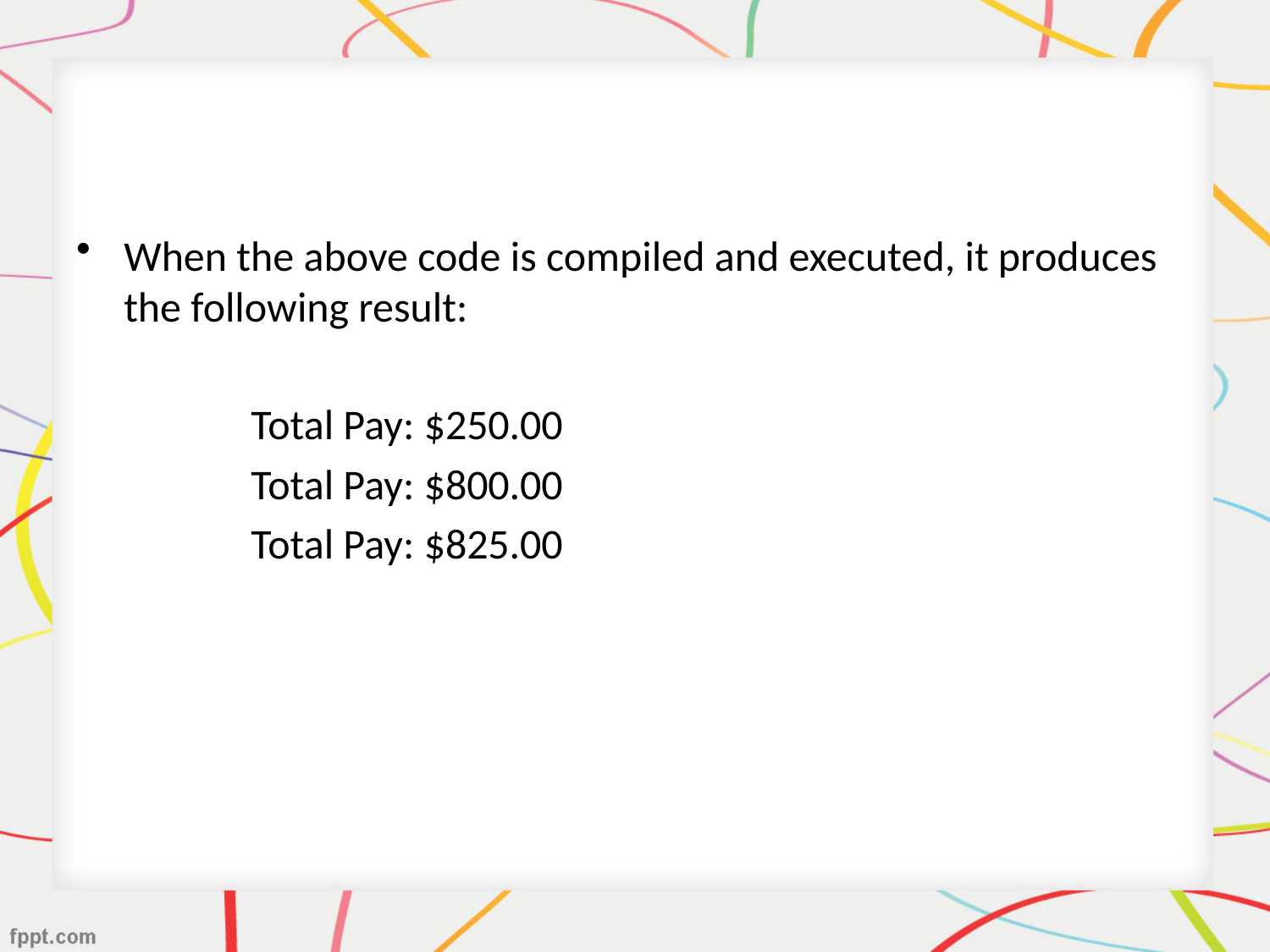

When the above code is compiled and executed, it produces the following result:

		Total Pay: $250.00
		Total Pay: $800.00
		Total Pay: $825.00